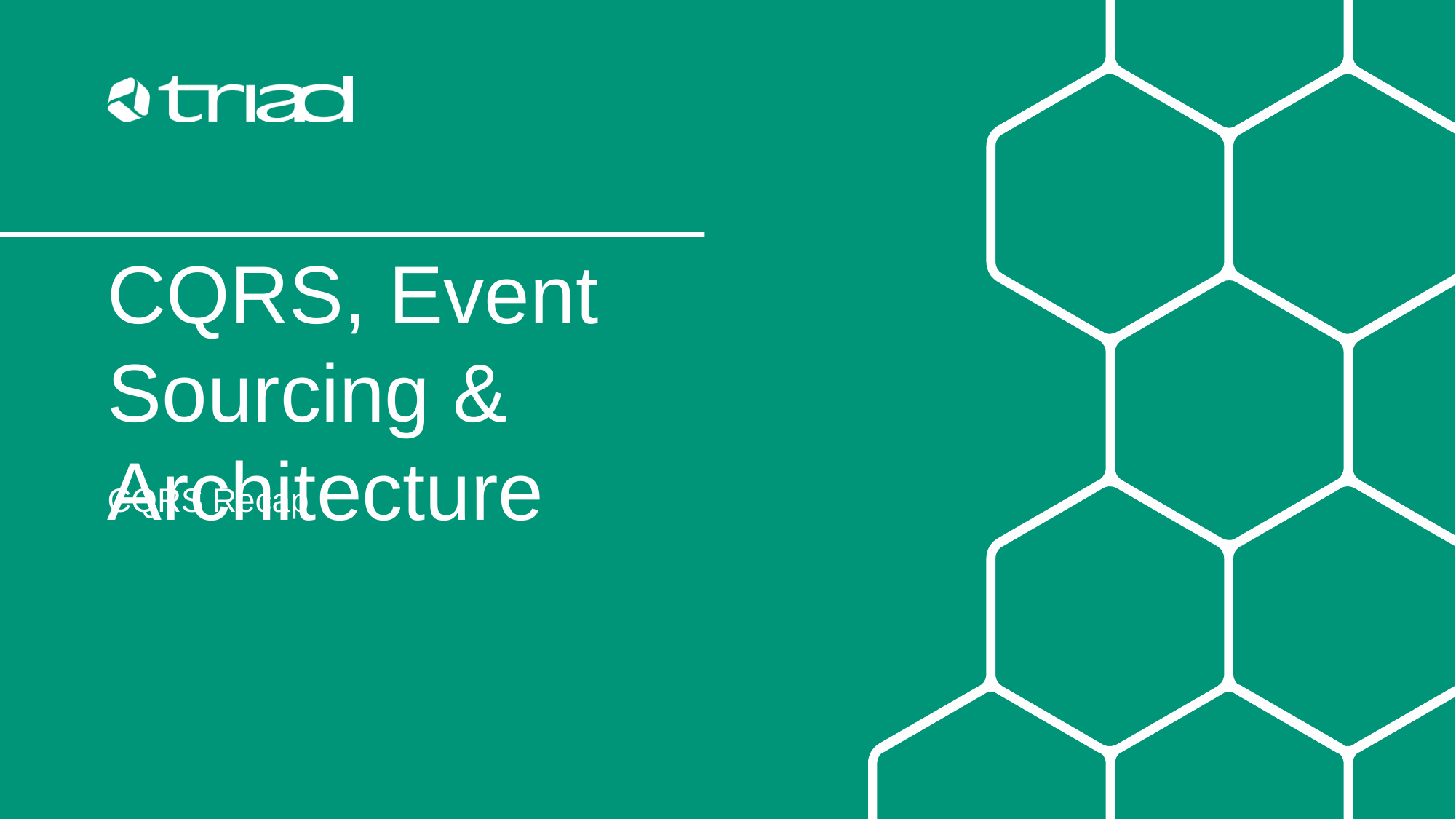

CQRS, Event Sourcing & Architecture
CQRS Recap